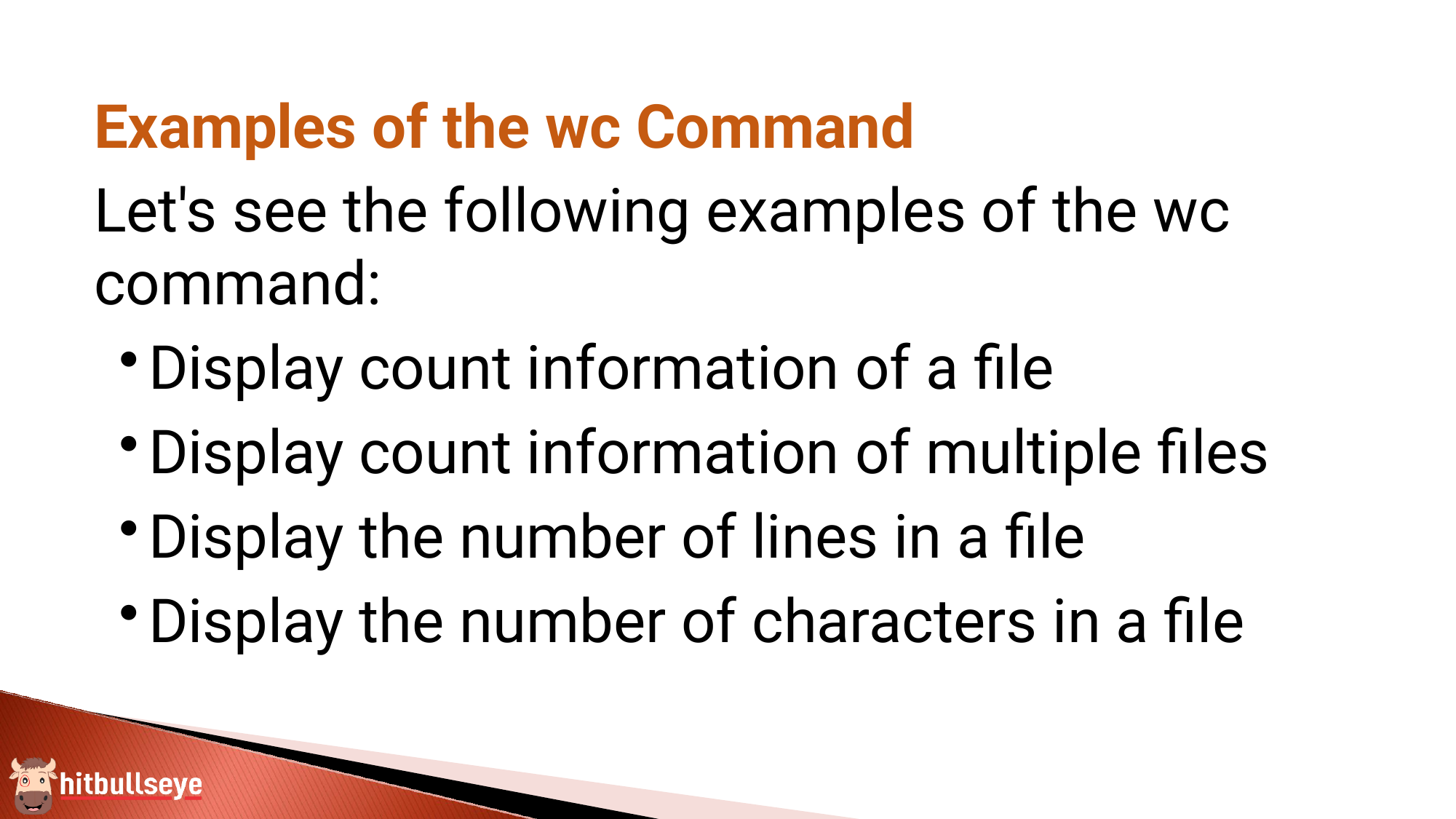

Examples of the wc Command
Let's see the following examples of the wc command:
Display count information of a file
Display count information of multiple files
Display the number of lines in a file
Display the number of characters in a file